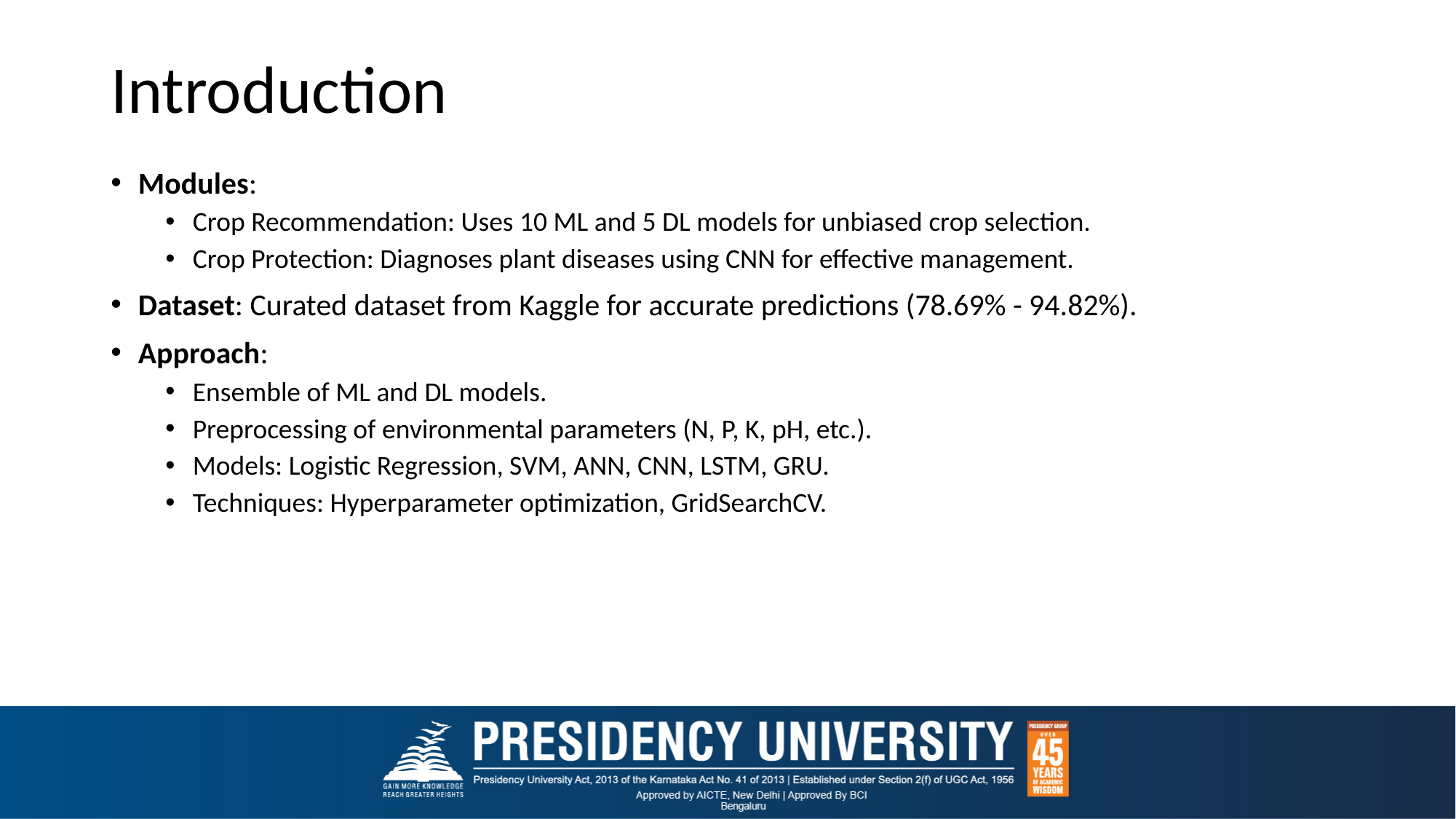

# Introduction
Modules:
Crop Recommendation: Uses 10 ML and 5 DL models for unbiased crop selection.
Crop Protection: Diagnoses plant diseases using CNN for effective management.
Dataset: Curated dataset from Kaggle for accurate predictions (78.69% - 94.82%).
Approach:
Ensemble of ML and DL models.
Preprocessing of environmental parameters (N, P, K, pH, etc.).
Models: Logistic Regression, SVM, ANN, CNN, LSTM, GRU.
Techniques: Hyperparameter optimization, GridSearchCV.